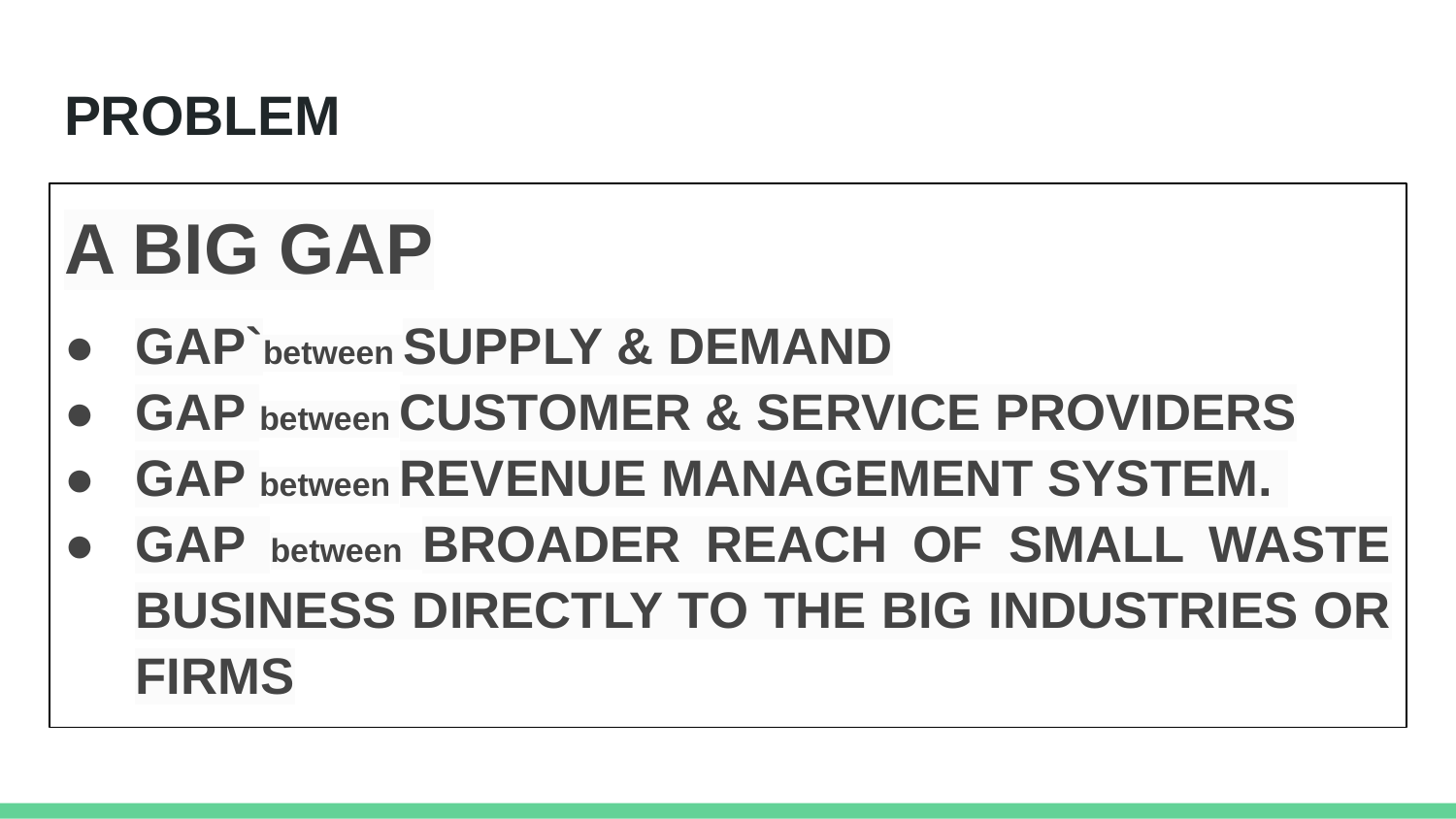

# PROBLEM
A BIG GAP
GAP`between SUPPLY & DEMAND
GAP between CUSTOMER & SERVICE PROVIDERS
GAP between REVENUE MANAGEMENT SYSTEM.
GAP between BROADER REACH OF SMALL WASTE BUSINESS DIRECTLY TO THE BIG INDUSTRIES OR FIRMS